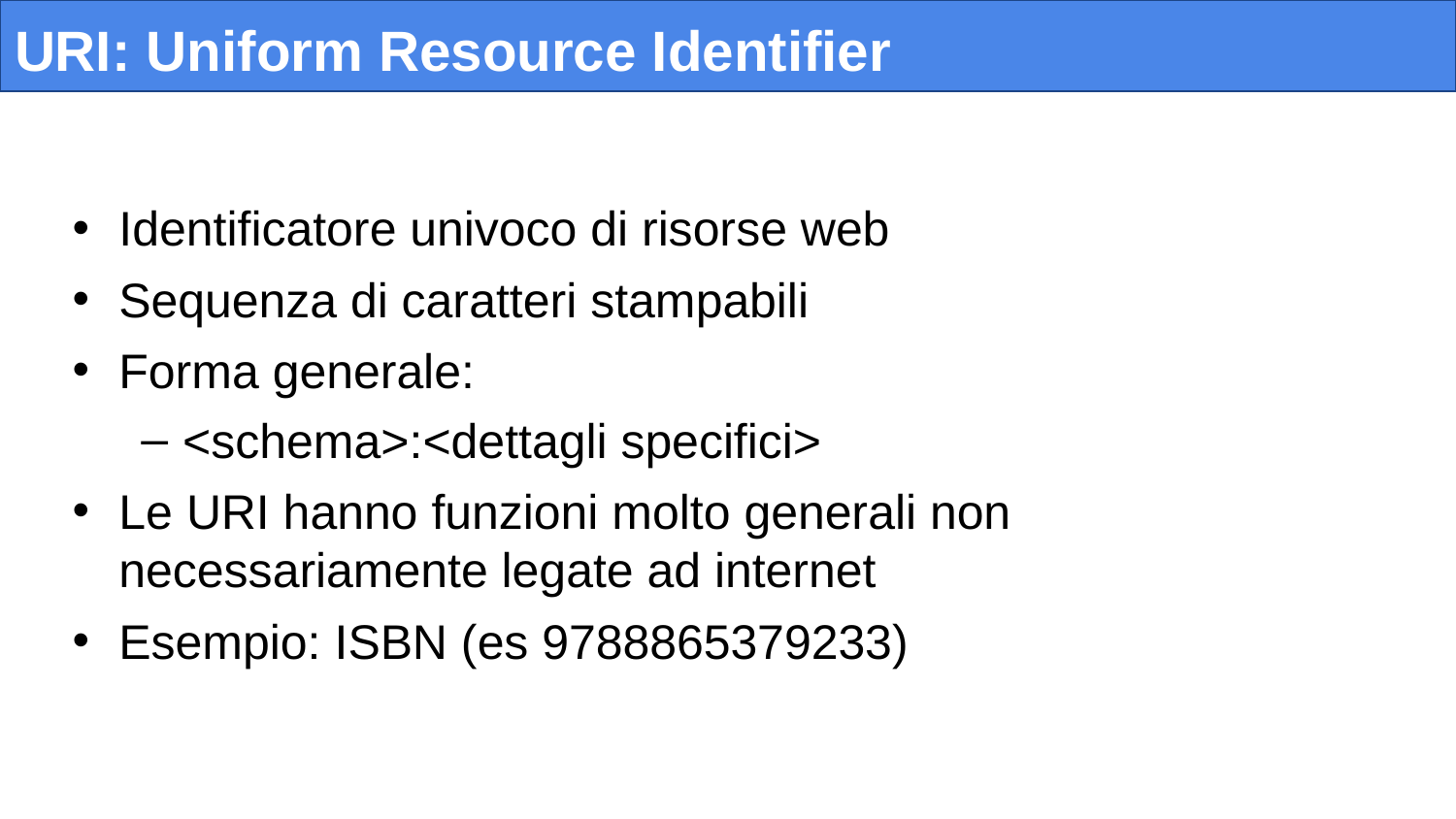

# URI: Uniform Resource Identifier
Identificatore univoco di risorse web
Sequenza di caratteri stampabili
Forma generale:
<schema>:<dettagli specifici>
Le URI hanno funzioni molto generali non necessariamente legate ad internet
Esempio: ISBN (es 9788865379233)